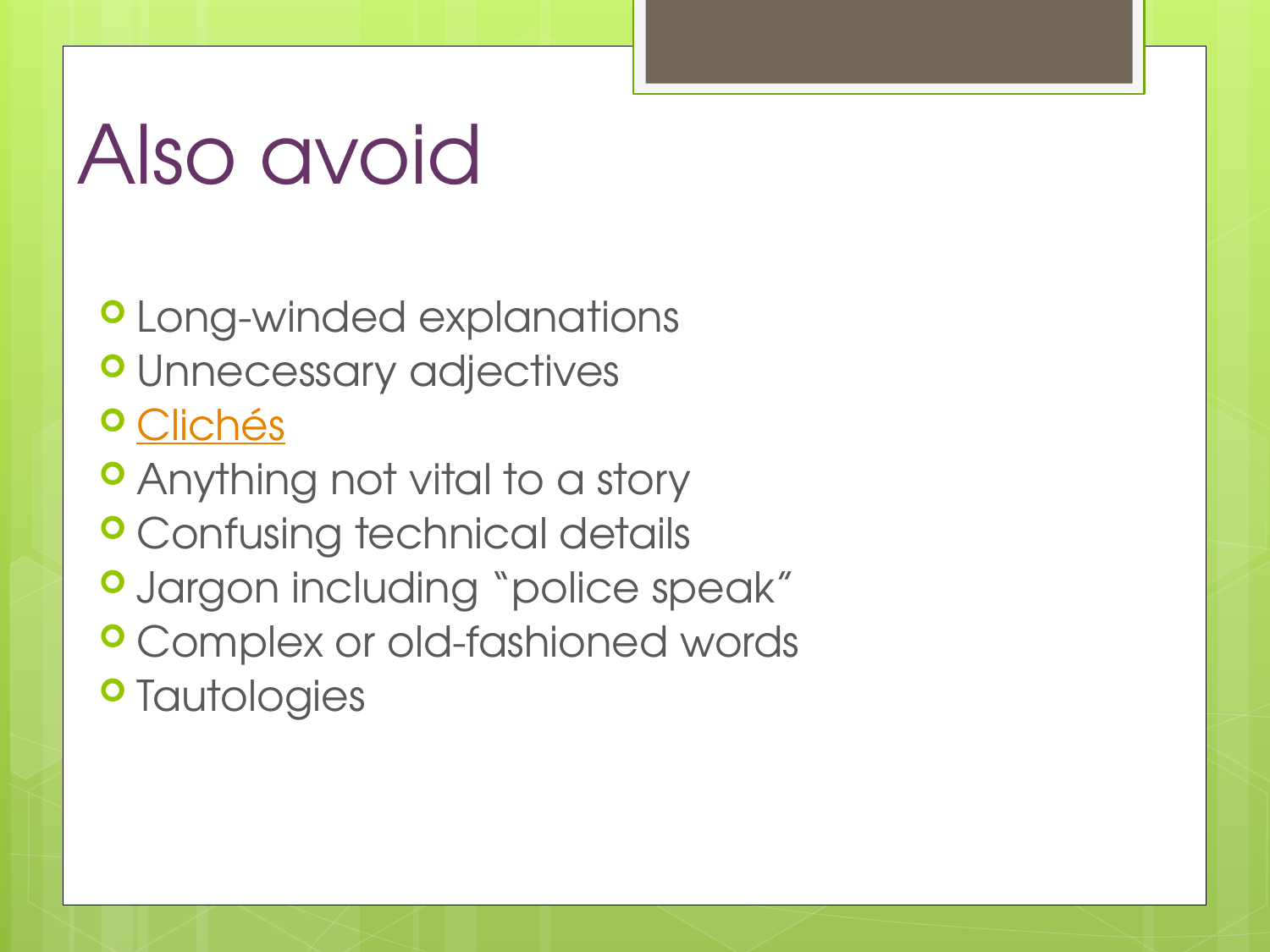

# Also avoid
Long-winded explanations
Unnecessary adjectives
Clichés
Anything not vital to a story
Confusing technical details
Jargon including “police speak”
Complex or old-fashioned words
Tautologies